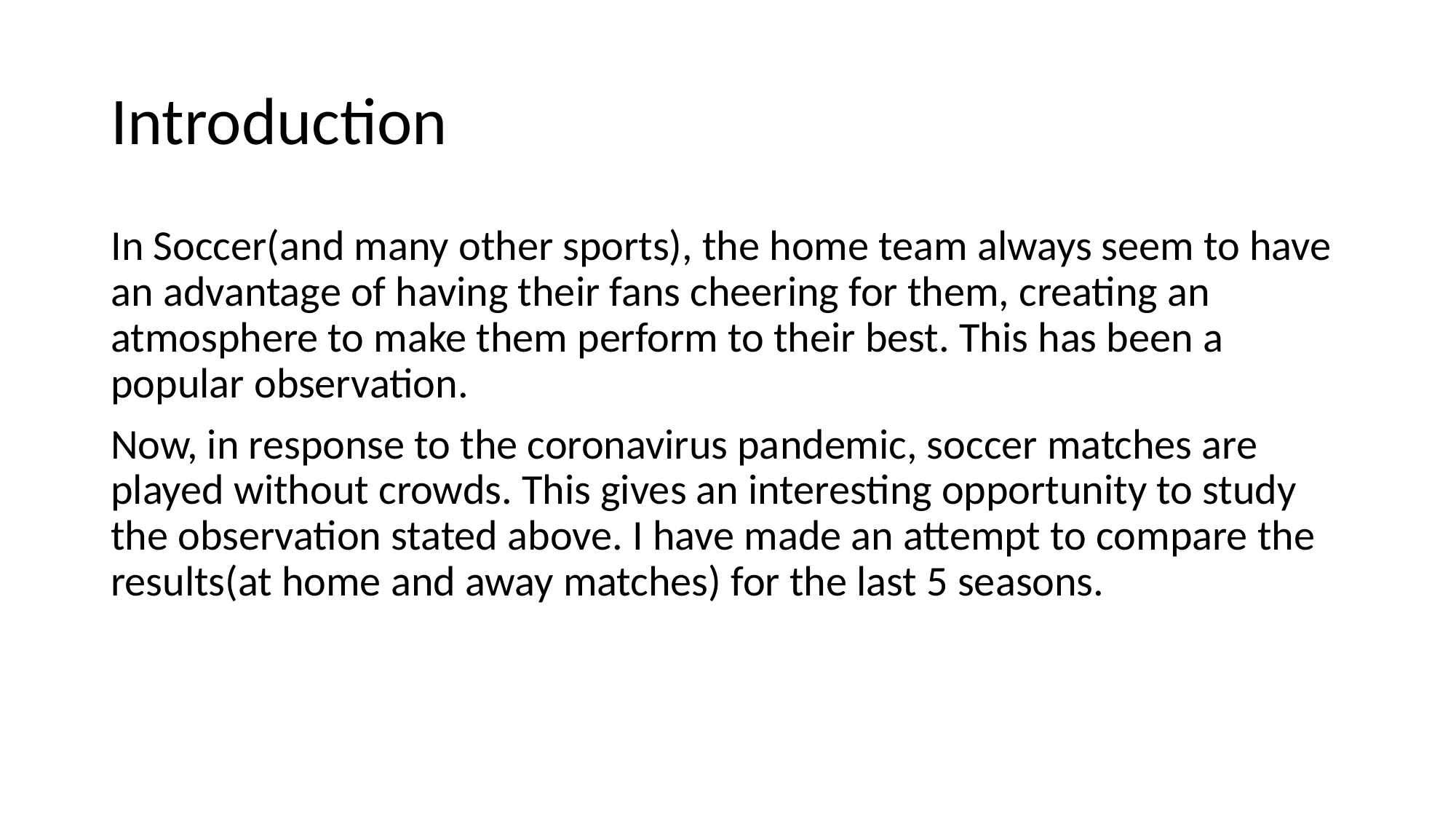

# Introduction
In Soccer(and many other sports), the home team always seem to have an advantage of having their fans cheering for them, creating an atmosphere to make them perform to their best. This has been a popular observation.
Now, in response to the coronavirus pandemic, soccer matches are played without crowds. This gives an interesting opportunity to study the observation stated above. I have made an attempt to compare the results(at home and away matches) for the last 5 seasons.